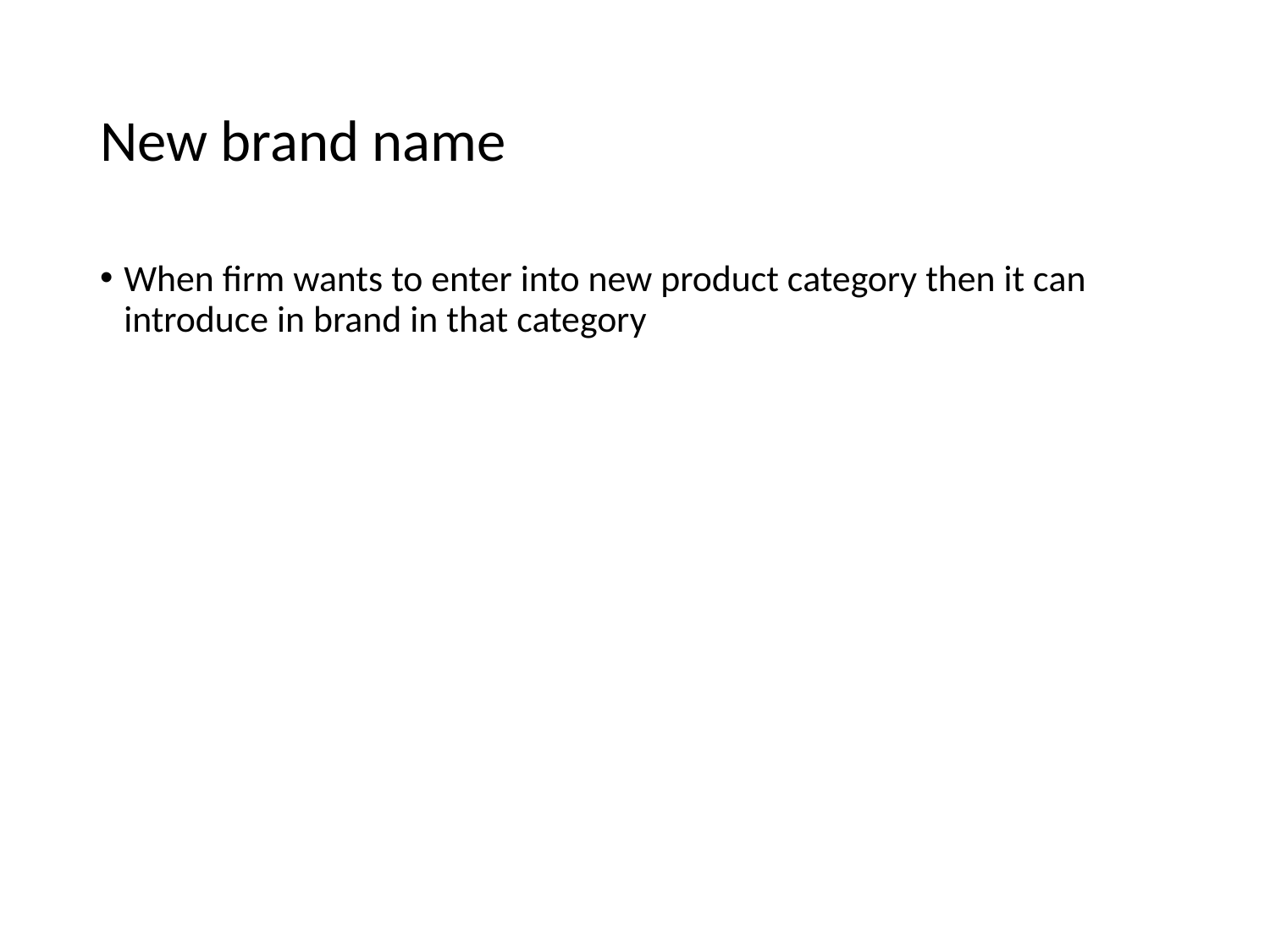

# New brand name
When firm wants to enter into new product category then it can introduce in brand in that category